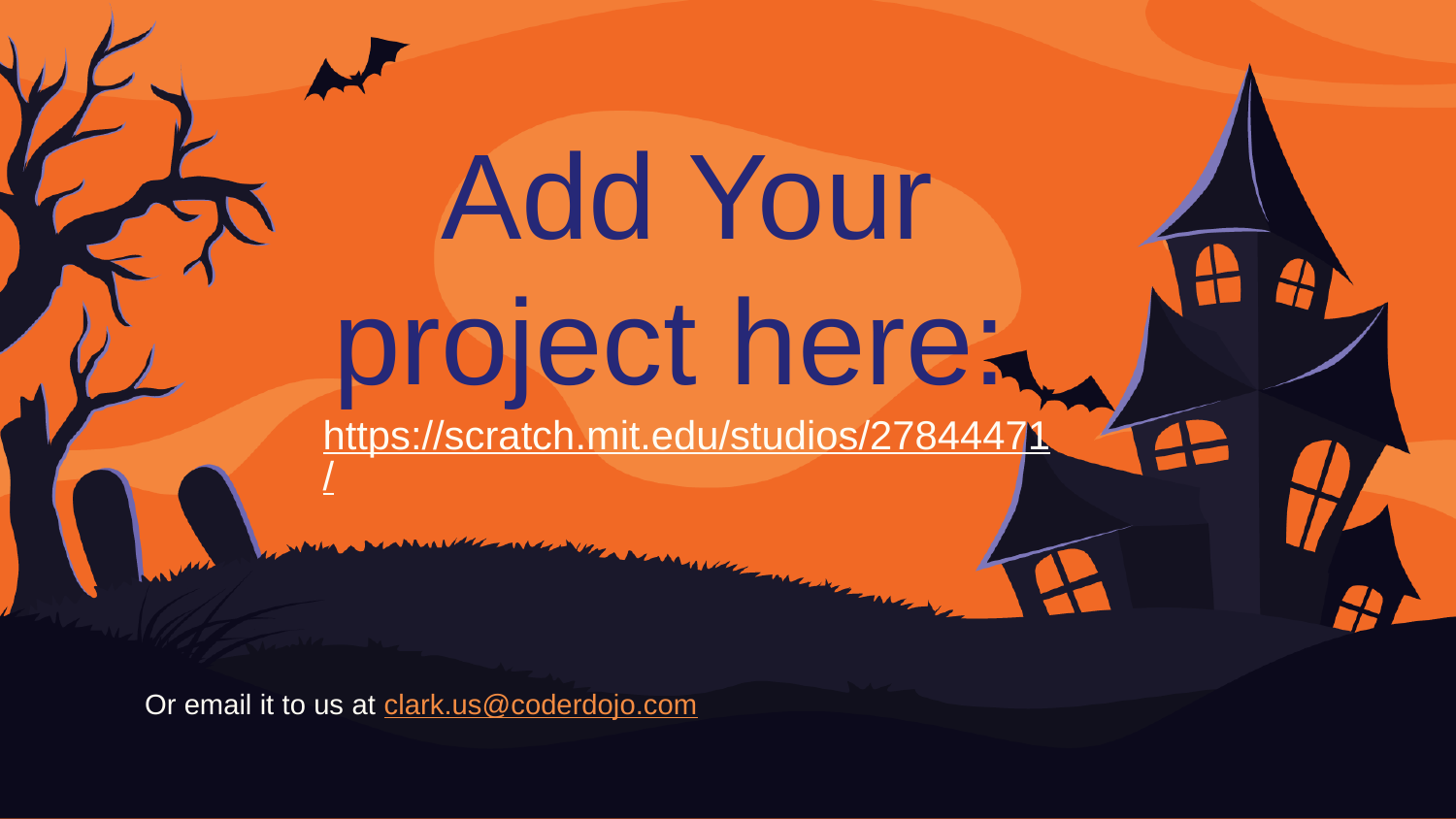

# Add Your project here: https://scratch.mit.edu/studios/27844471/
Or email it to us at clark.us@coderdojo.com